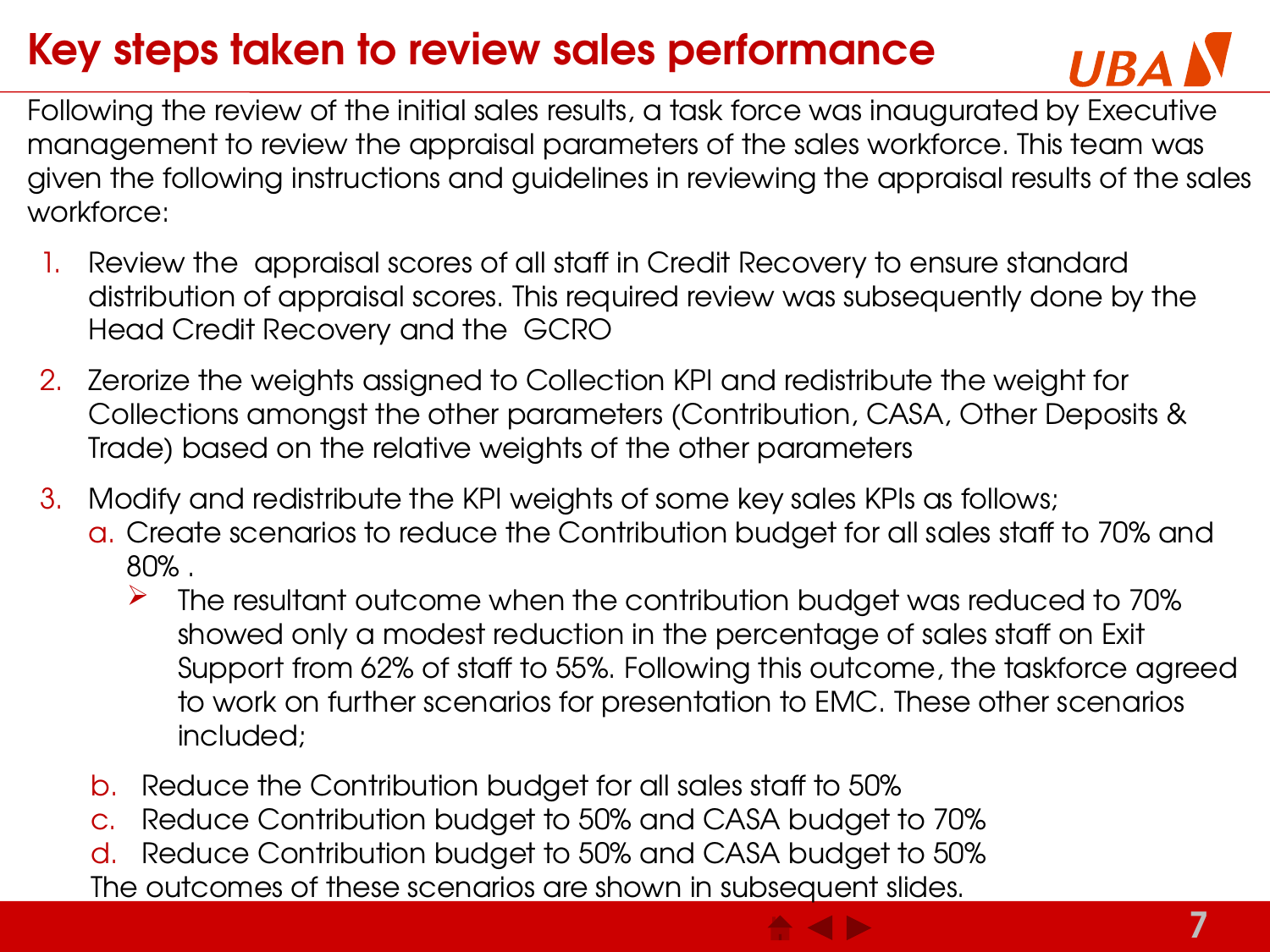

# Key steps taken to review sales performance
Following the review of the initial sales results, a task force was inaugurated by Executive management to review the appraisal parameters of the sales workforce. This team was given the following instructions and guidelines in reviewing the appraisal results of the sales workforce:

Review the  appraisal scores of all staff in Credit Recovery to ensure standard distribution of appraisal scores. This required review was subsequently done by the Head Credit Recovery and the  GCRO

Zerorize the weights assigned to Collection KPI and redistribute the weight for Collections amongst the other parameters (Contribution, CASA, Other Deposits & Trade) based on the relative weights of the other parameters

Modify and redistribute the KPI weights of some key sales KPIs as follows;
Create scenarios to reduce the Contribution budget for all sales staff to 70% and 80% .
The resultant outcome when the contribution budget was reduced to 70% showed only a modest reduction in the percentage of sales staff on Exit Support from 62% of staff to 55%. Following this outcome, the taskforce agreed to work on further scenarios for presentation to EMC. These other scenarios included;

Reduce the Contribution budget for all sales staff to 50%
Reduce Contribution budget to 50% and CASA budget to 70%
Reduce Contribution budget to 50% and CASA budget to 50%
The outcomes of these scenarios are shown in subsequent slides.